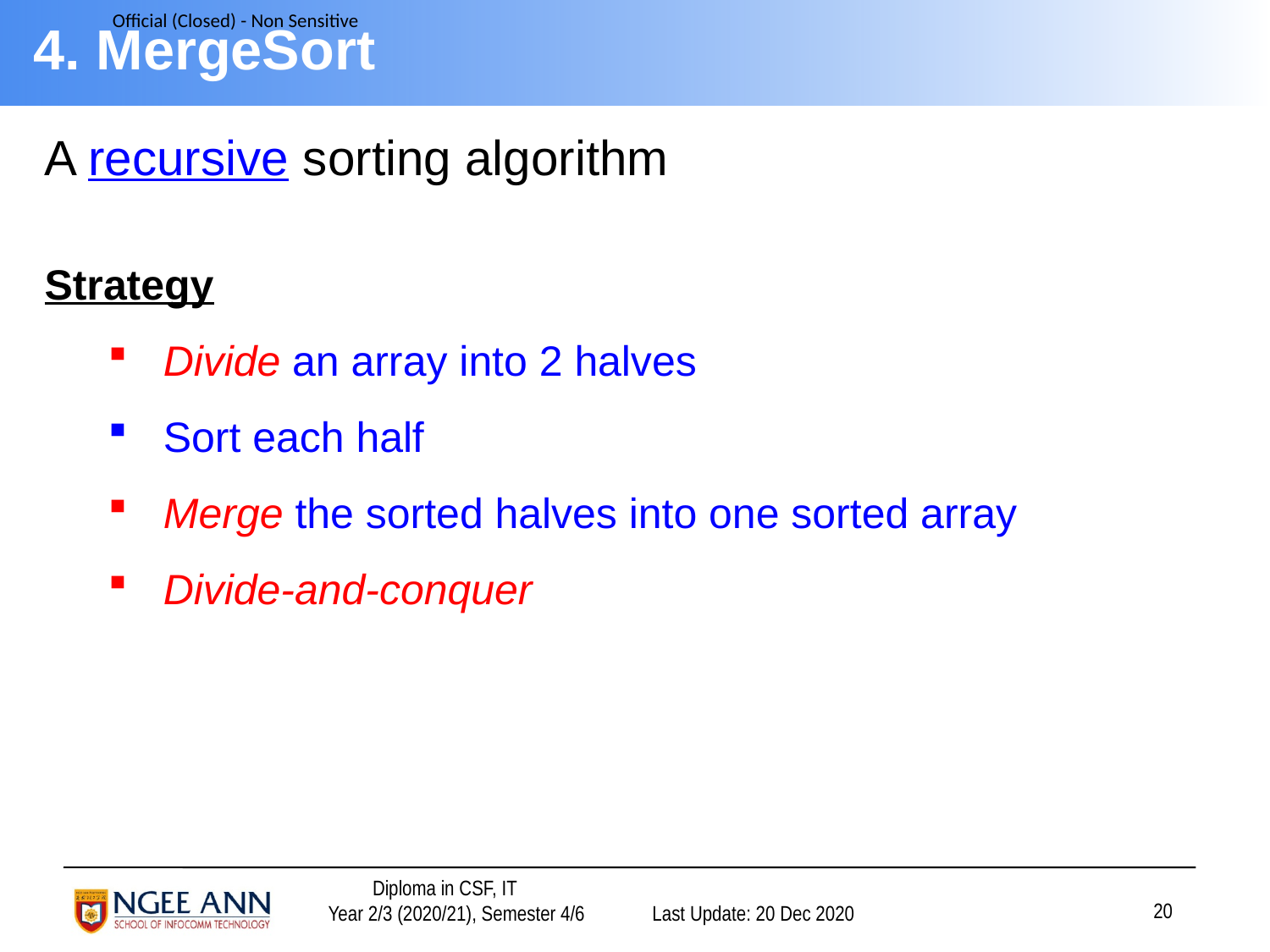

# 4. MergeSort
A recursive sorting algorithm

Strategy
Divide an array into 2 halves
Sort each half
Merge the sorted halves into one sorted array
Divide-and-conquer